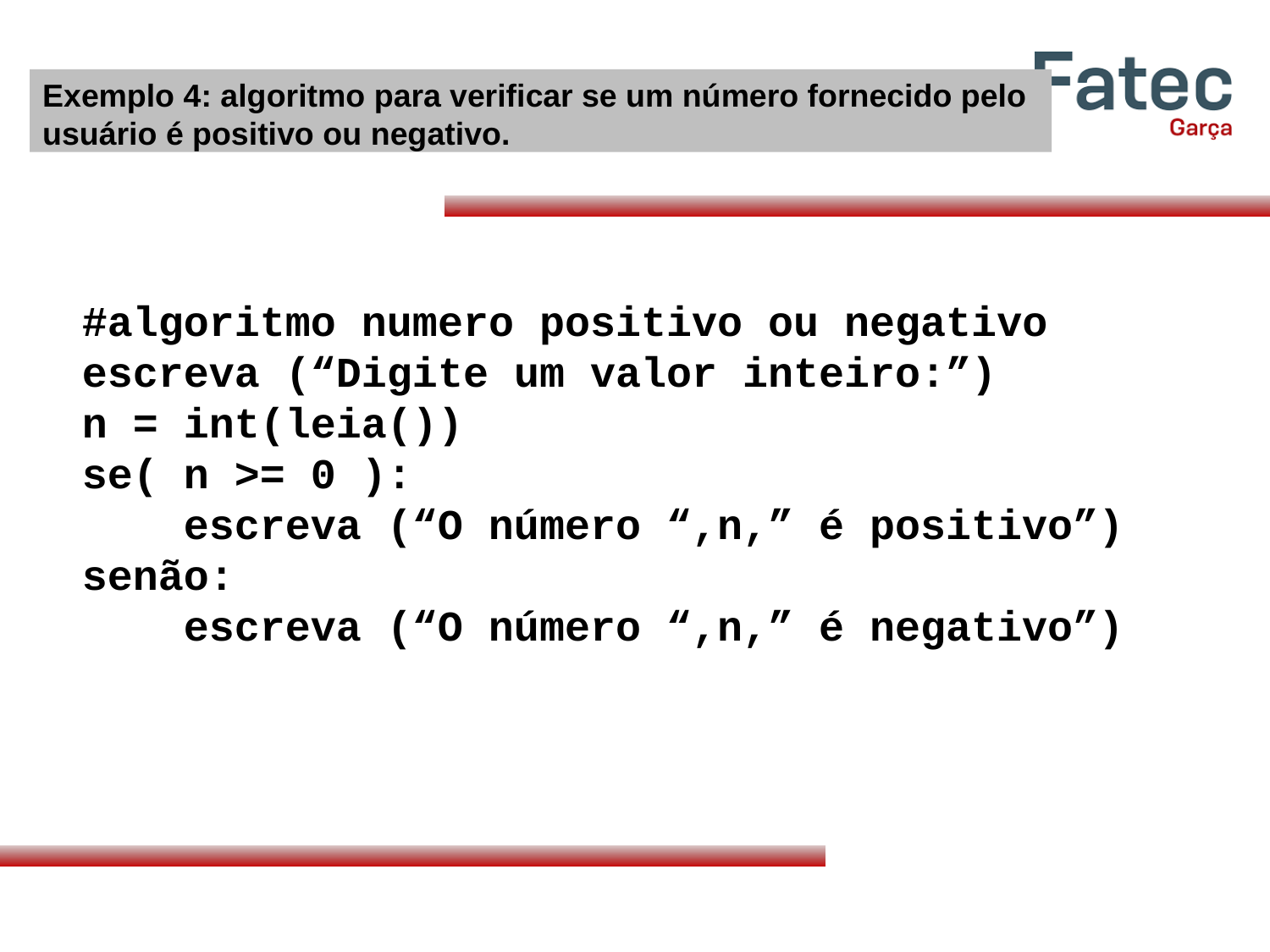

Exemplo 4: algoritmo para verificar se um número fornecido pelo usuário é positivo ou negativo.
#algoritmo numero positivo ou negativo
escreva (“Digite um valor inteiro:”)
n = int(leia())
se( n >= 0 ):
    escreva (“O número “,n,” é positivo”)
senão:
    escreva (“O número “,n,” é negativo”)